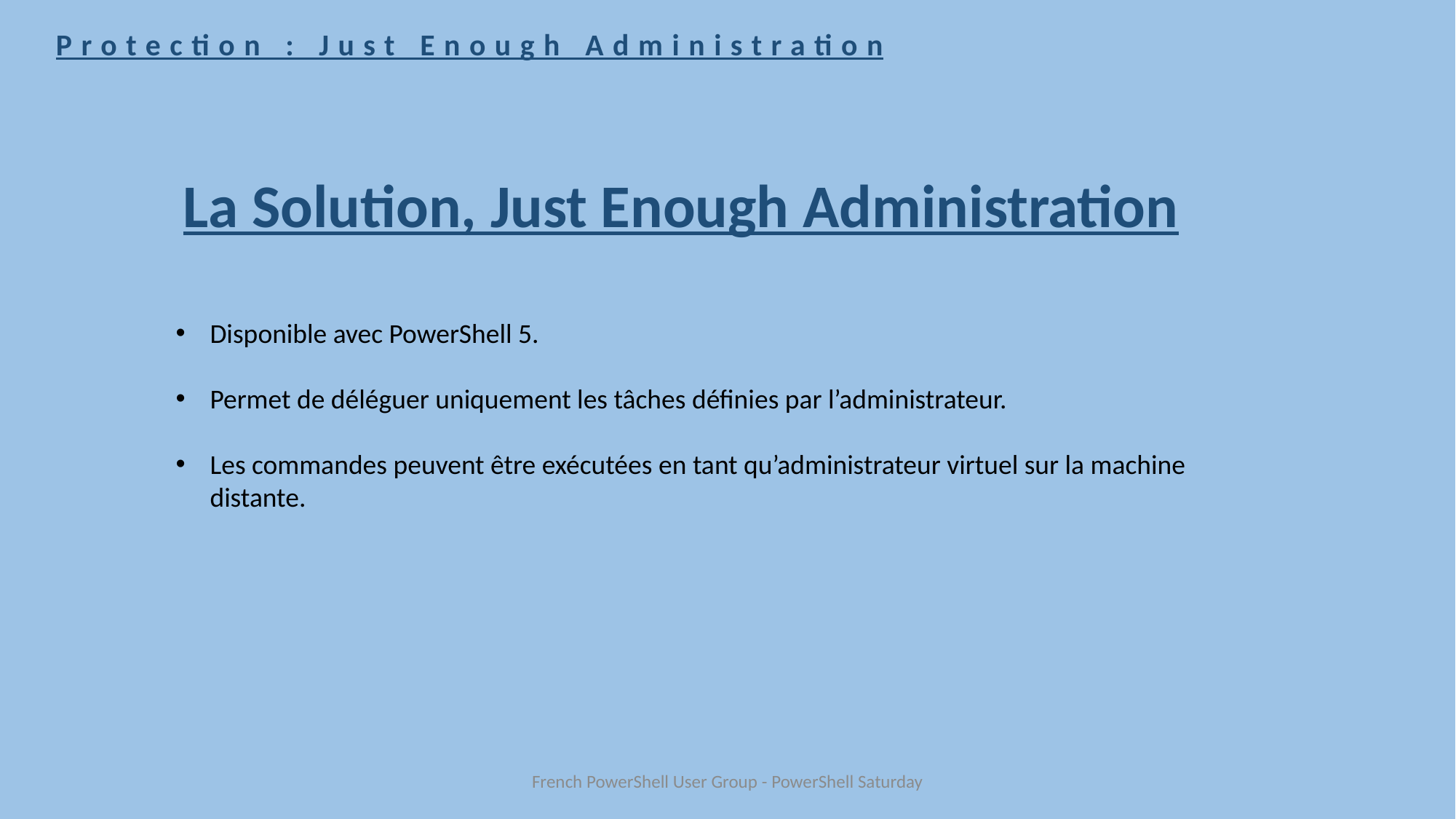

Protection : Just Enough Administration
La Solution, Just Enough Administration
Disponible avec PowerShell 5.

Permet de déléguer uniquement les tâches définies par l’administrateur.

Les commandes peuvent être exécutées en tant qu’administrateur virtuel sur la machine distante.
French PowerShell User Group - PowerShell Saturday